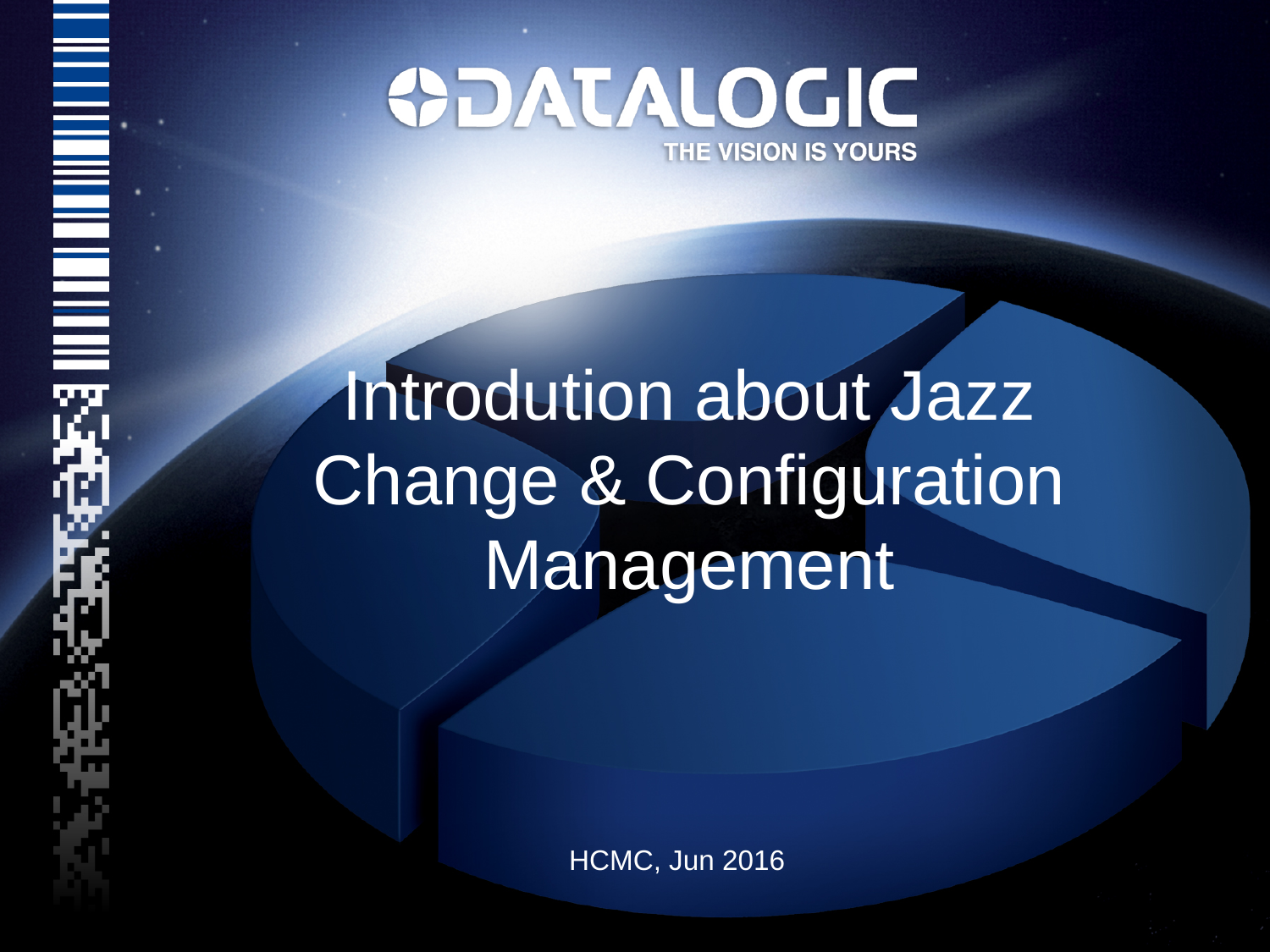

# Introdution about Jazz Change & Configuration Management
HCMC, Jun 2016